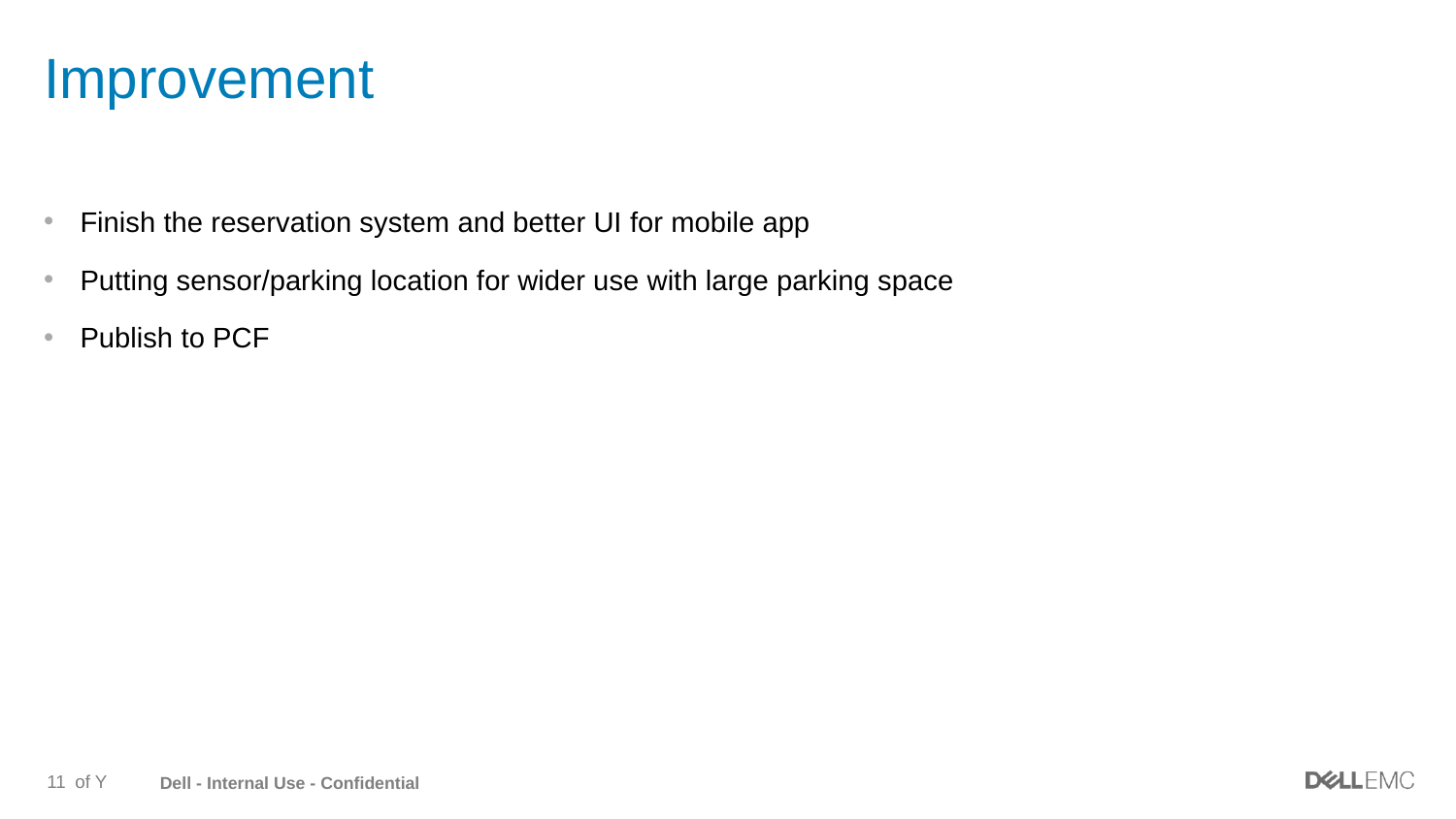

# Improvement
Finish the reservation system and better UI for mobile app
Putting sensor/parking location for wider use with large parking space
Publish to PCF